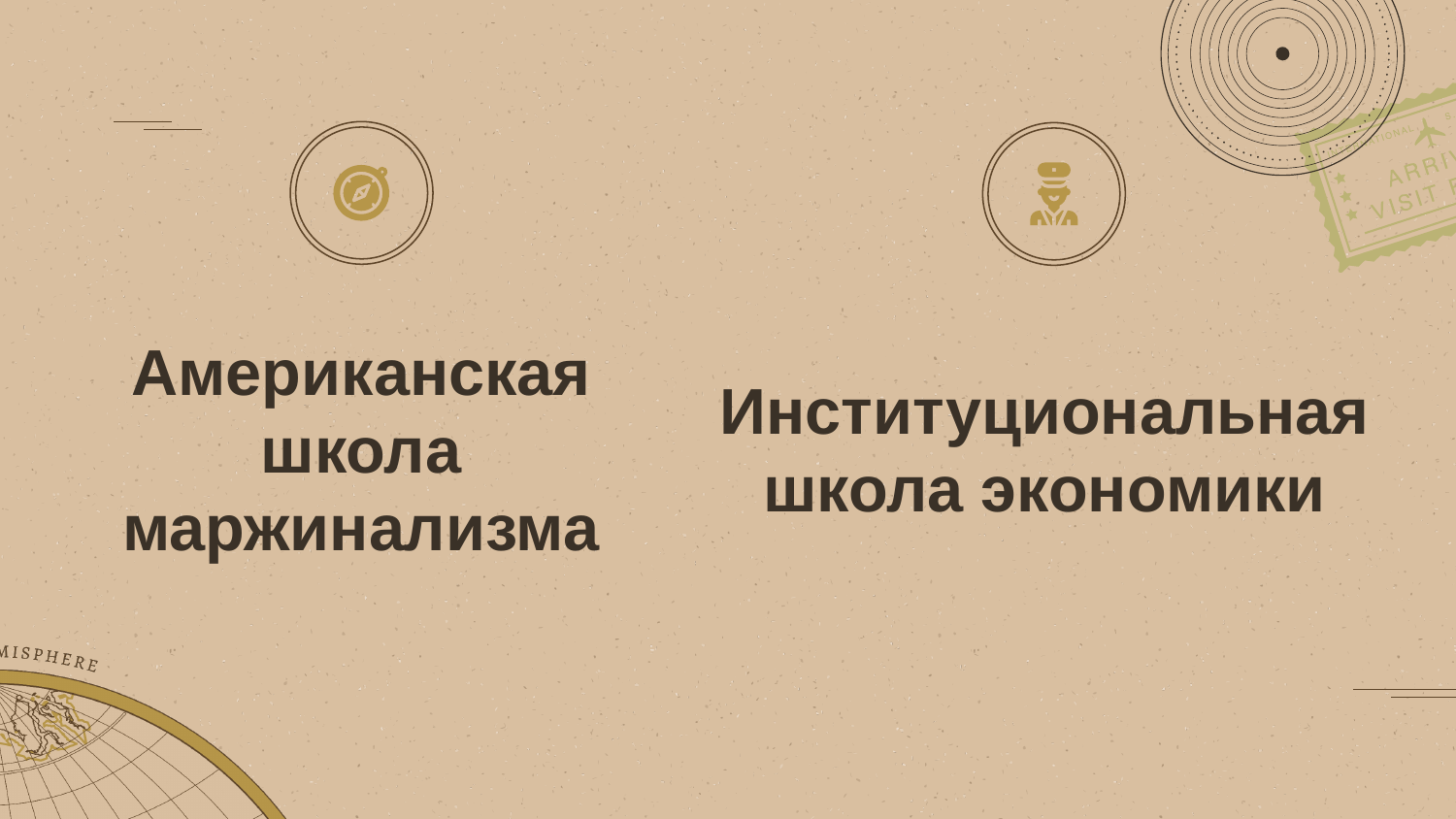

# Американская школа маржинализма
Институциональная школа экономики